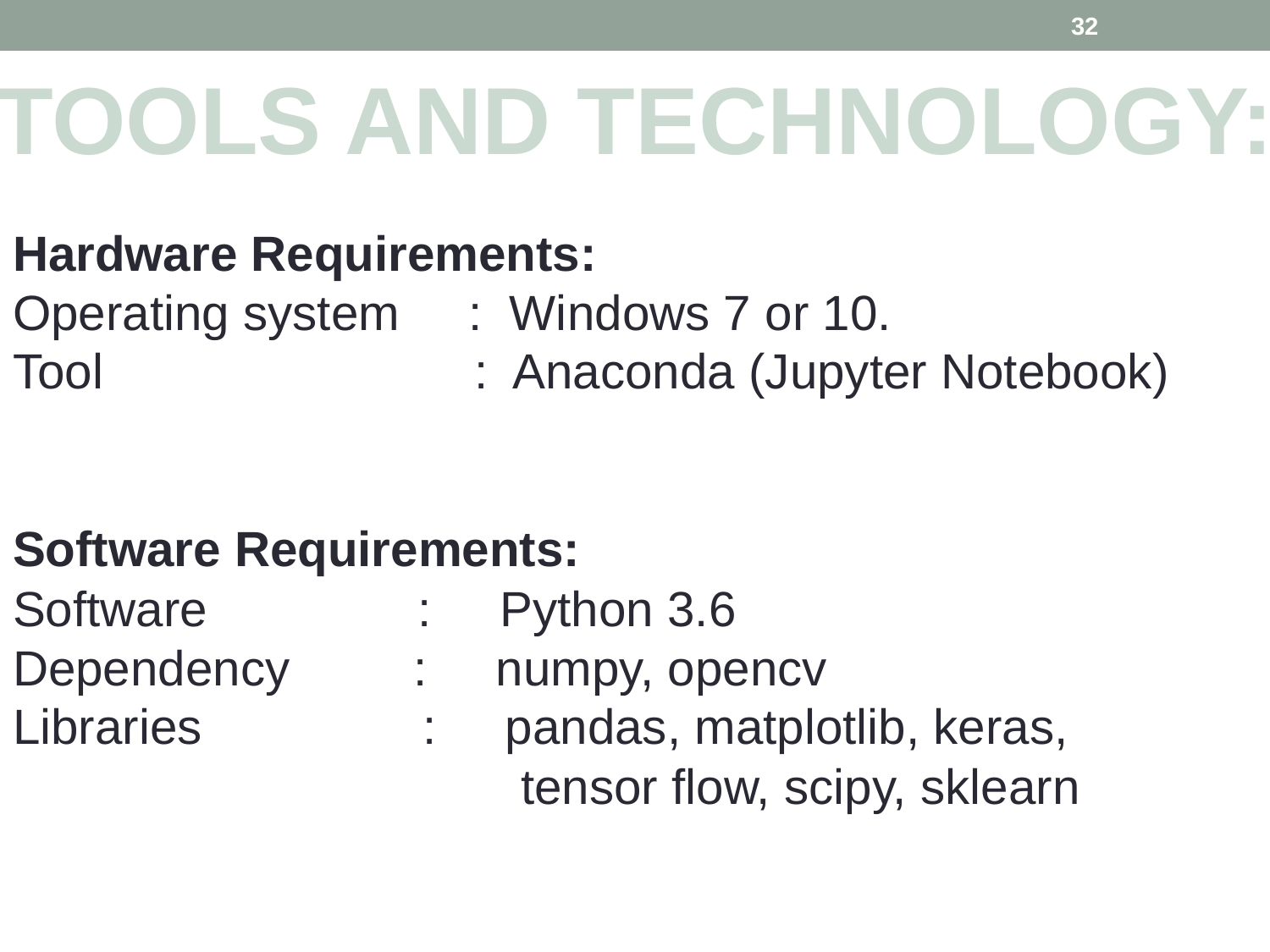

32
TOOLS AND TECHNOLOGY:
Hardware Requirements:
Operating system     :  Windows 7 or 10.
Tool                           :  Anaconda (Jupyter Notebook)

Software Requirements:
Software	           :     Python 3.6
Dependency         :     numpy, opencv
Libraries                :     pandas, matplotlib, keras, 					tensor flow, scipy, sklearn